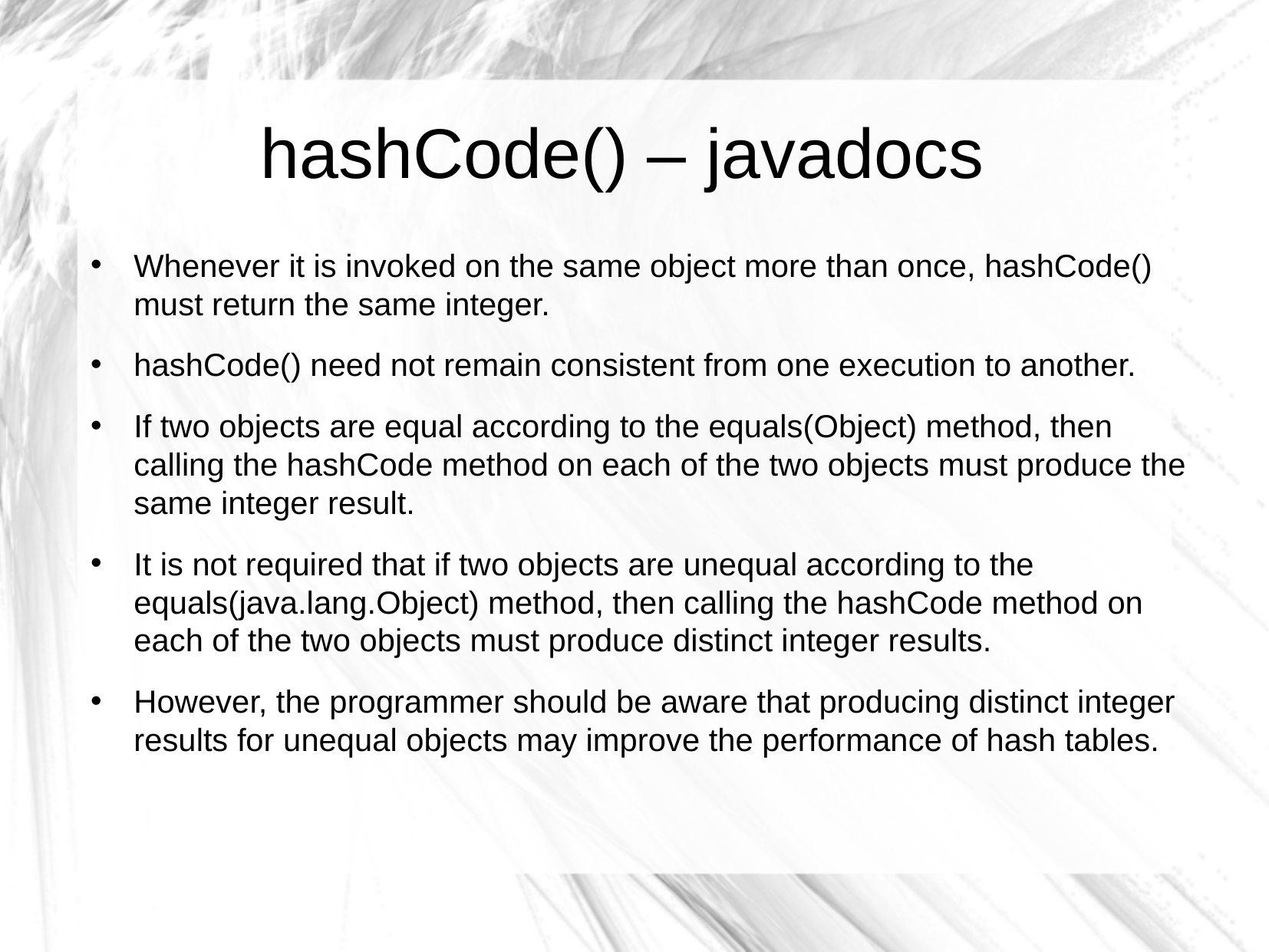

hashCode() – javadocs
Whenever it is invoked on the same object more than once, hashCode() must return the same integer.
hashCode() need not remain consistent from one execution to another.
If two objects are equal according to the equals(Object) method, then calling the hashCode method on each of the two objects must produce the same integer result.
It is not required that if two objects are unequal according to the equals(java.lang.Object) method, then calling the hashCode method on each of the two objects must produce distinct integer results.
However, the programmer should be aware that producing distinct integer results for unequal objects may improve the performance of hash tables.